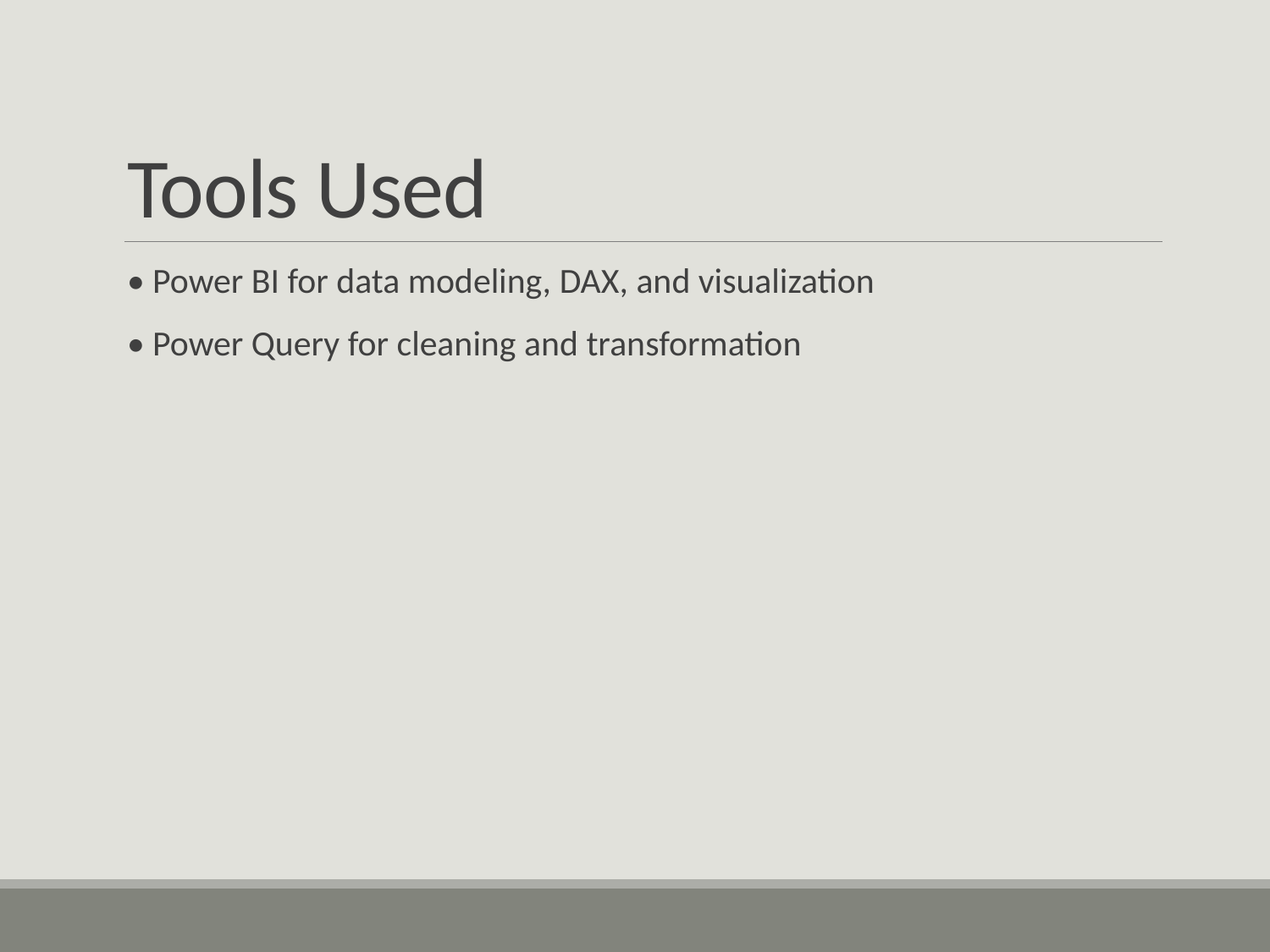

# Tools Used
• Power BI for data modeling, DAX, and visualization
• Power Query for cleaning and transformation